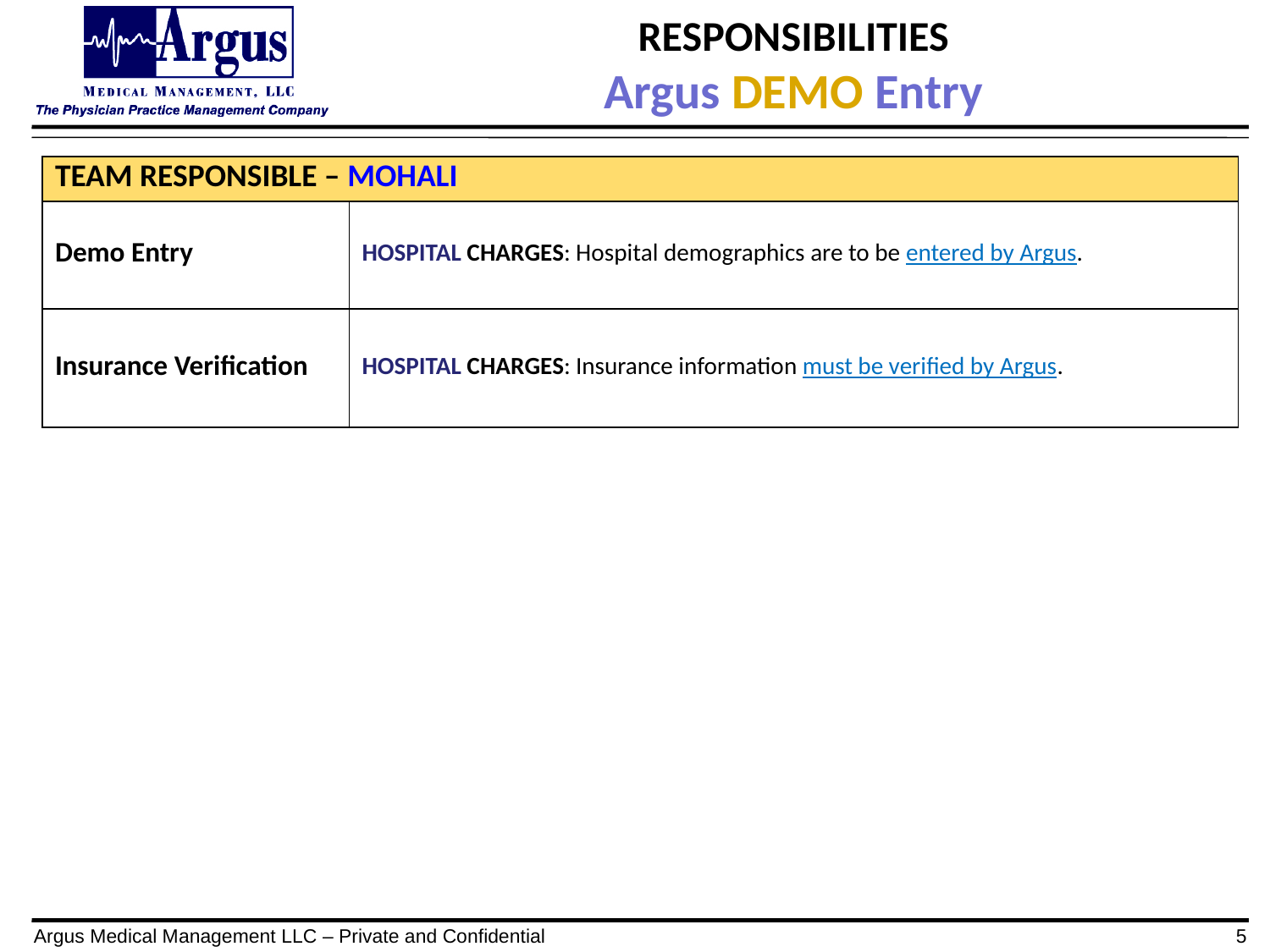

# RESPONSIBILITIES Argus DEMO Entry
| TEAM RESPONSIBLE – MOHALI |  |
| --- | --- |
| Demo Entry | HOSPITAL CHARGES: Hospital demographics are to be entered by Argus. |
| Insurance Verification | HOSPITAL CHARGES: Insurance information must be verified by Argus. |
Argus Medical Management LLC – Private and Confidential
5